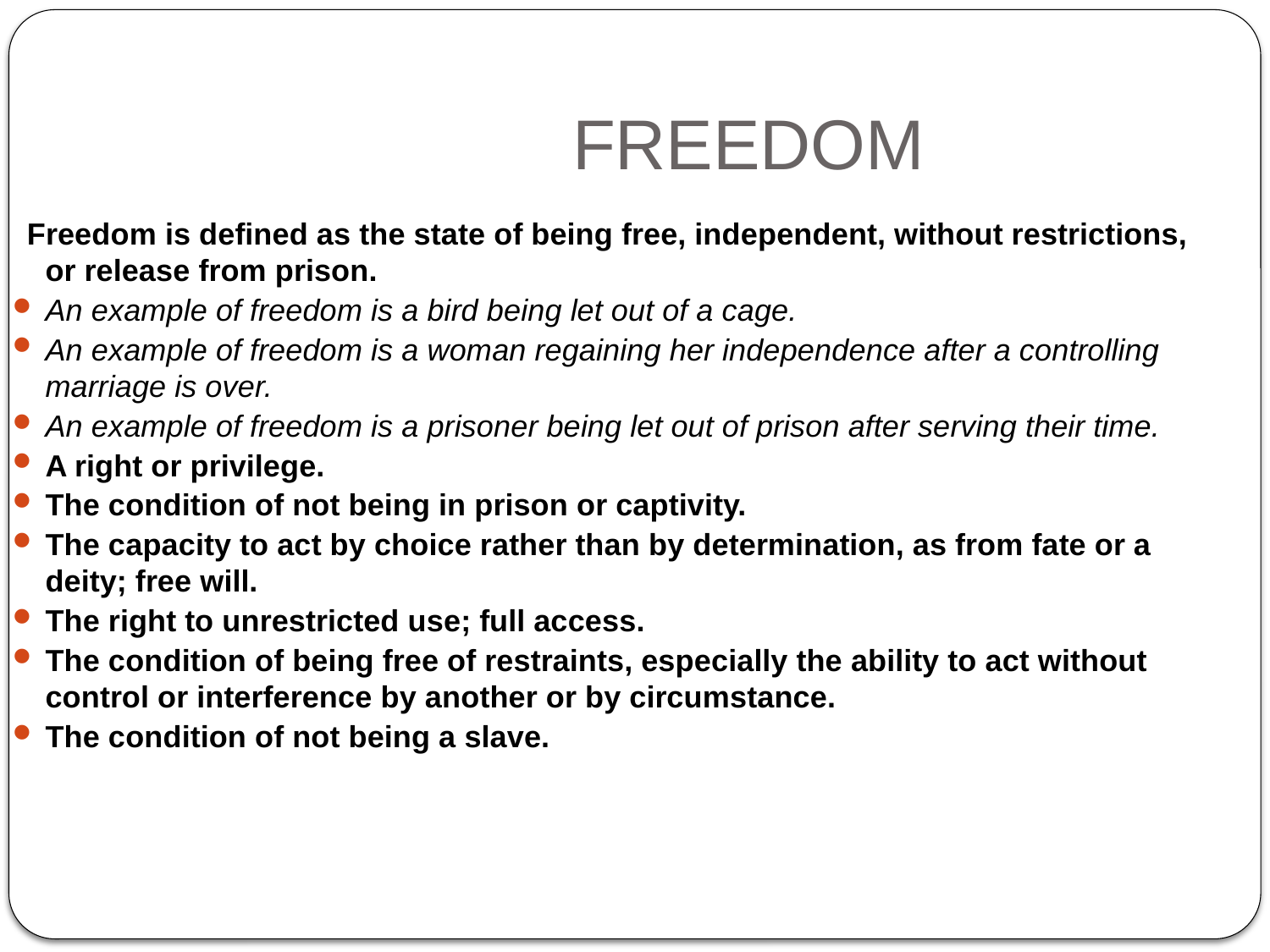

# FREEDOM
    Freedom is defined as the state of being free, independent, without restrictions, or release from prison.
An example of freedom is a bird being let out of a cage.
An example of freedom is a woman regaining her independence after a controlling marriage is over.
An example of freedom is a prisoner being let out of prison after serving their time.
A right or privilege.
The condition of not being in prison or captivity.
The capacity to act by choice rather than by determination, as from fate or a deity; free will.
The right to unrestricted use; full access.
The condition of being free of restraints, especially the ability to act without control or interference by another or by circumstance.
The condition of not being a slave.